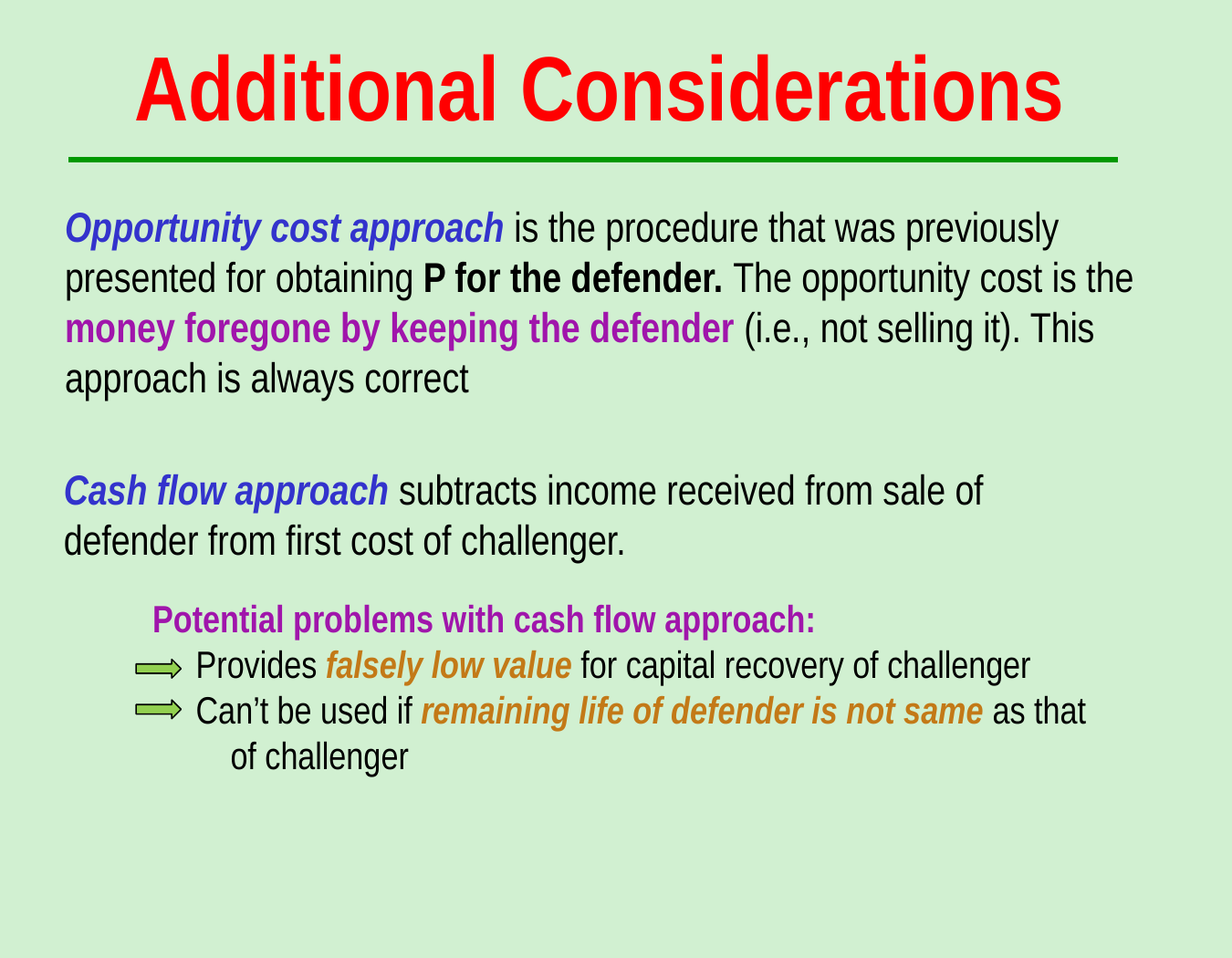

Additional Considerations
Opportunity cost approach is the procedure that was previously
presented for obtaining P for the defender. The opportunity cost is the
money foregone by keeping the defender (i.e., not selling it). This
approach is always correct
Cash flow approach subtracts income received from sale of
defender from first cost of challenger.
Potential problems with cash flow approach:
     Provides falsely low value for capital recovery of challenger
     Can’t be used if remaining life of defender is not same as that
         of challenger